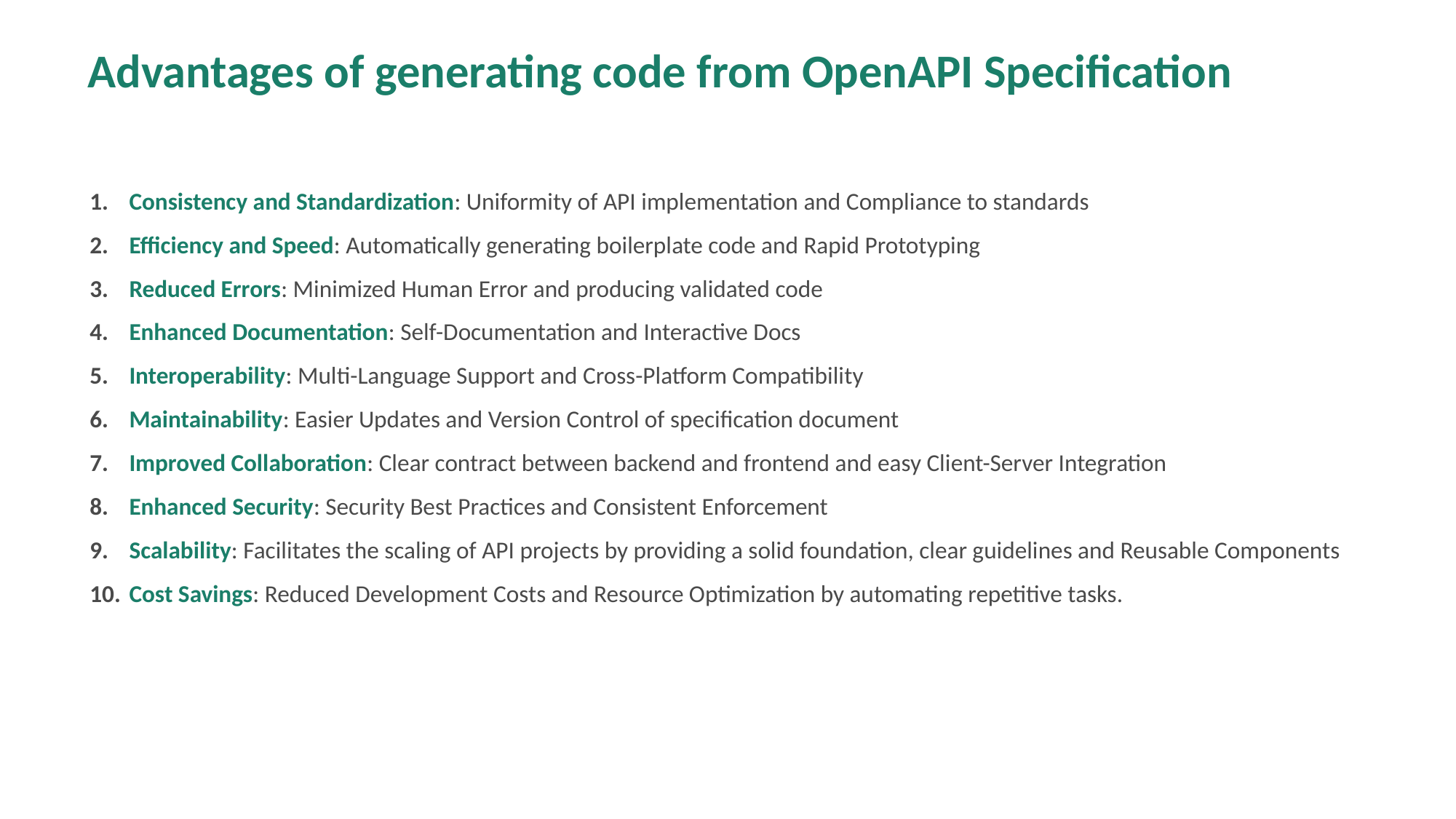

Advantages of generating code from OpenAPI Specification
Consistency and Standardization: Uniformity of API implementation and Compliance to standards
Efficiency and Speed: Automatically generating boilerplate code and Rapid Prototyping
Reduced Errors: Minimized Human Error and producing validated code
Enhanced Documentation: Self-Documentation and Interactive Docs
Interoperability: Multi-Language Support and Cross-Platform Compatibility
Maintainability: Easier Updates and Version Control of specification document
Improved Collaboration: Clear contract between backend and frontend and easy Client-Server Integration
Enhanced Security: Security Best Practices and Consistent Enforcement
Scalability: Facilitates the scaling of API projects by providing a solid foundation, clear guidelines and Reusable Components
Cost Savings: Reduced Development Costs and Resource Optimization by automating repetitive tasks.